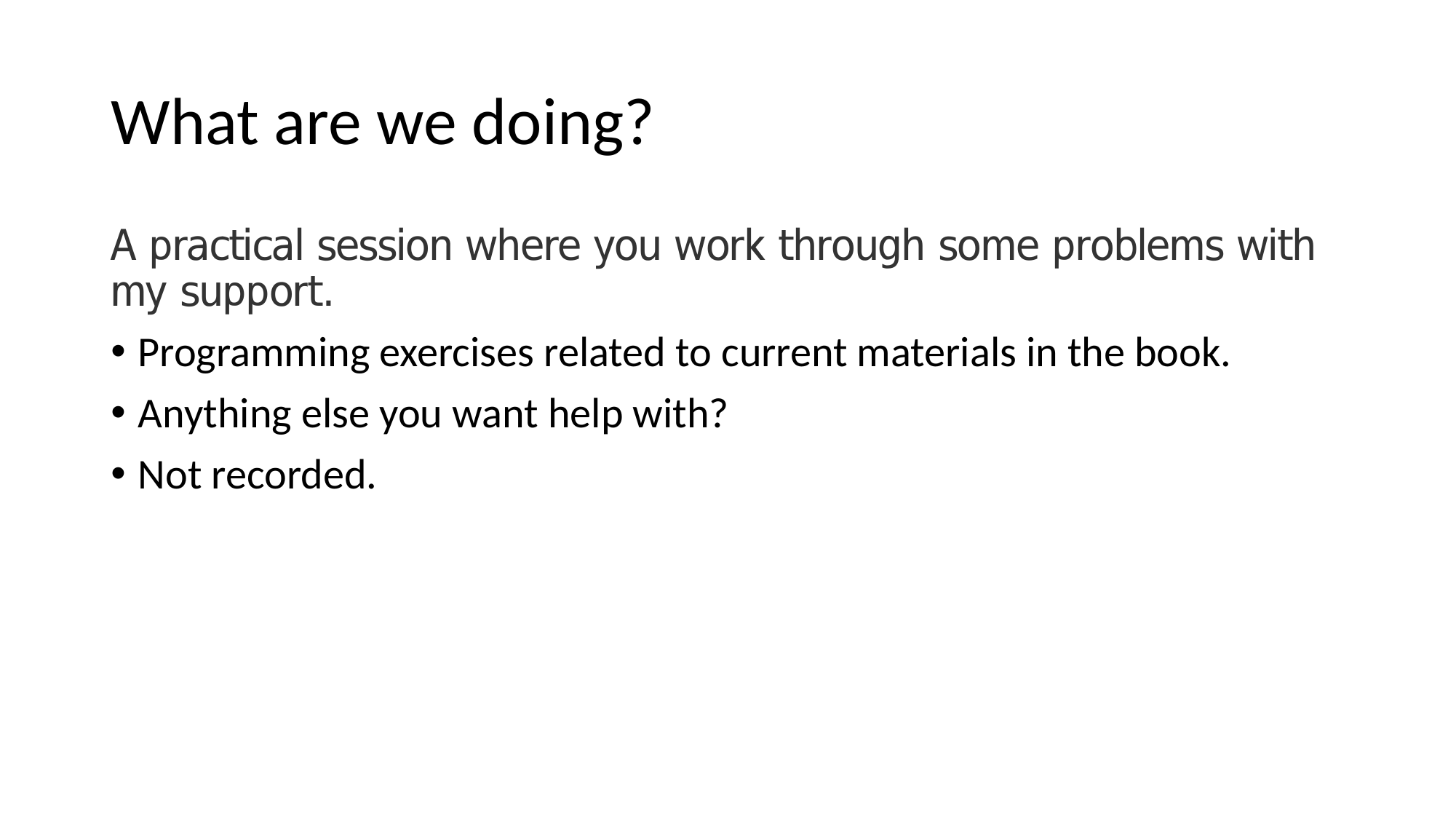

# What are we doing?
A practical session where you work through some problems with my support.
Programming exercises related to current materials in the book.
Anything else you want help with?
Not recorded.